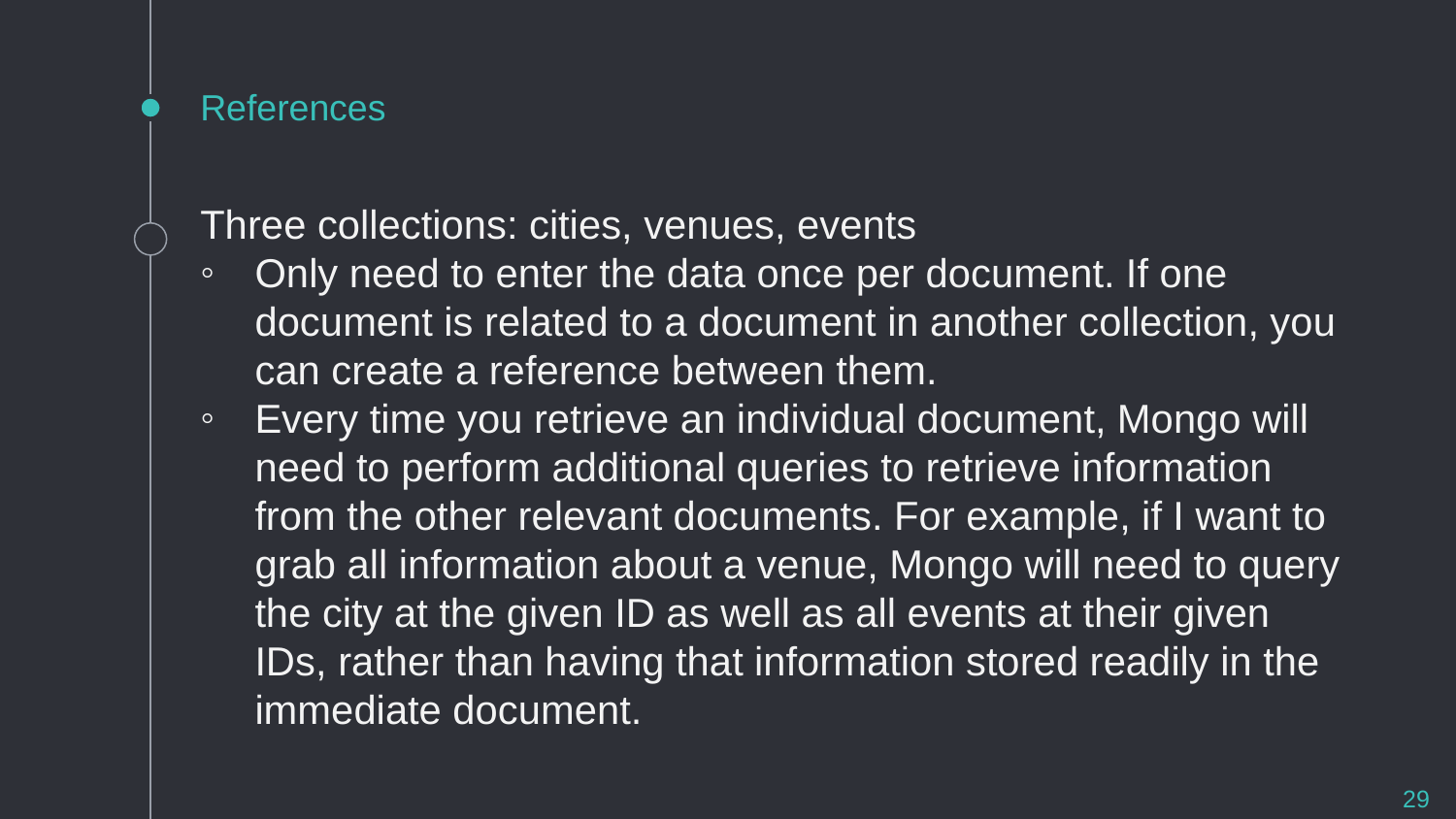

# References
Three collections: cities, venues, events
Only need to enter the data once per document. If one document is related to a document in another collection, you can create a reference between them.
Every time you retrieve an individual document, Mongo will need to perform additional queries to retrieve information from the other relevant documents. For example, if I want to grab all information about a venue, Mongo will need to query the city at the given ID as well as all events at their given IDs, rather than having that information stored readily in the immediate document.
29